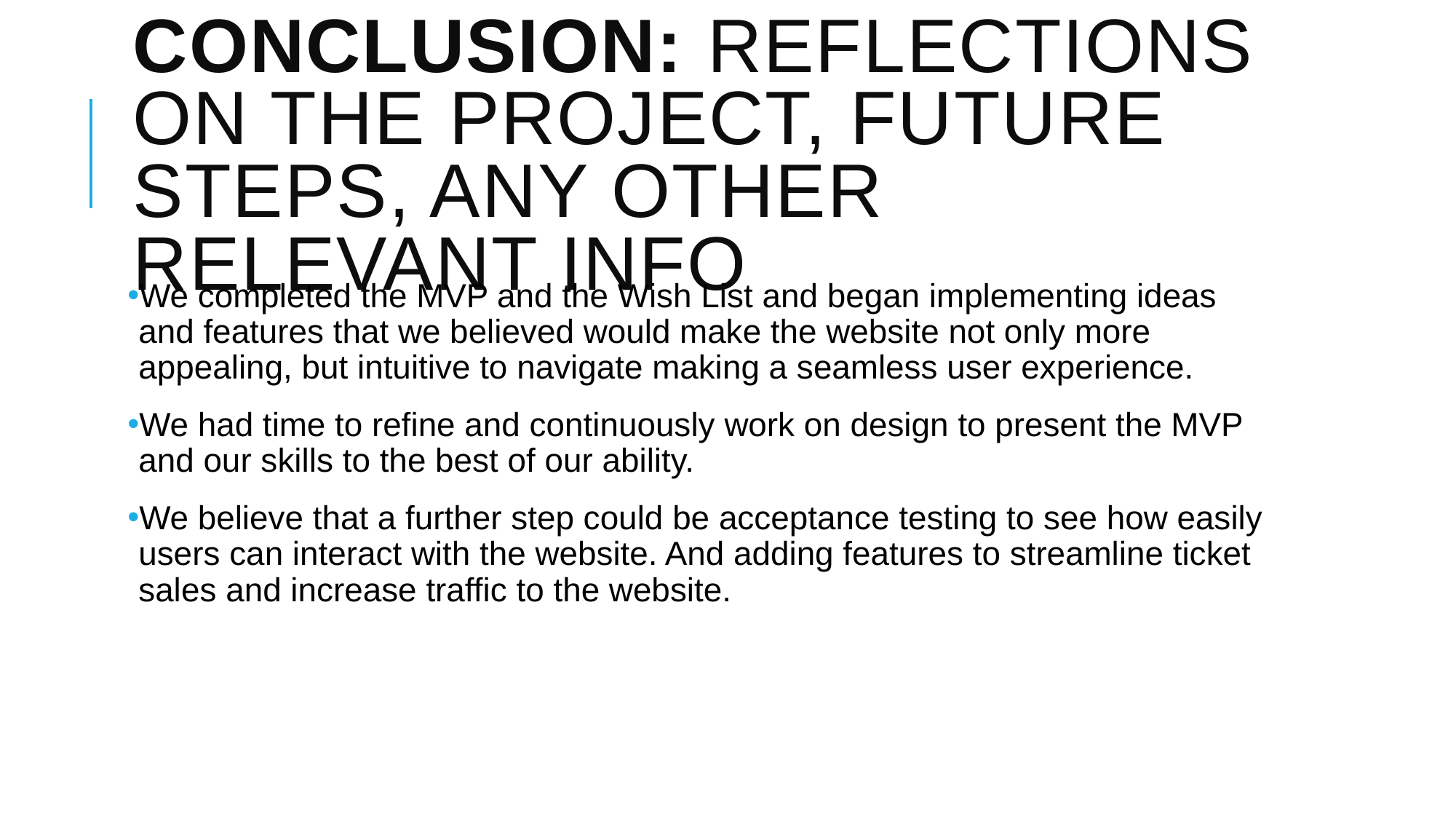

# Conclusion: Reflections on the project, future steps, any other relevant info
We completed the MVP and the Wish List and began implementing ideas and features that we believed would make the website not only more appealing, but intuitive to navigate making a seamless user experience.
We had time to refine and continuously work on design to present the MVP and our skills to the best of our ability.
We believe that a further step could be acceptance testing to see how easily users can interact with the website. And adding features to streamline ticket sales and increase traffic to the website.